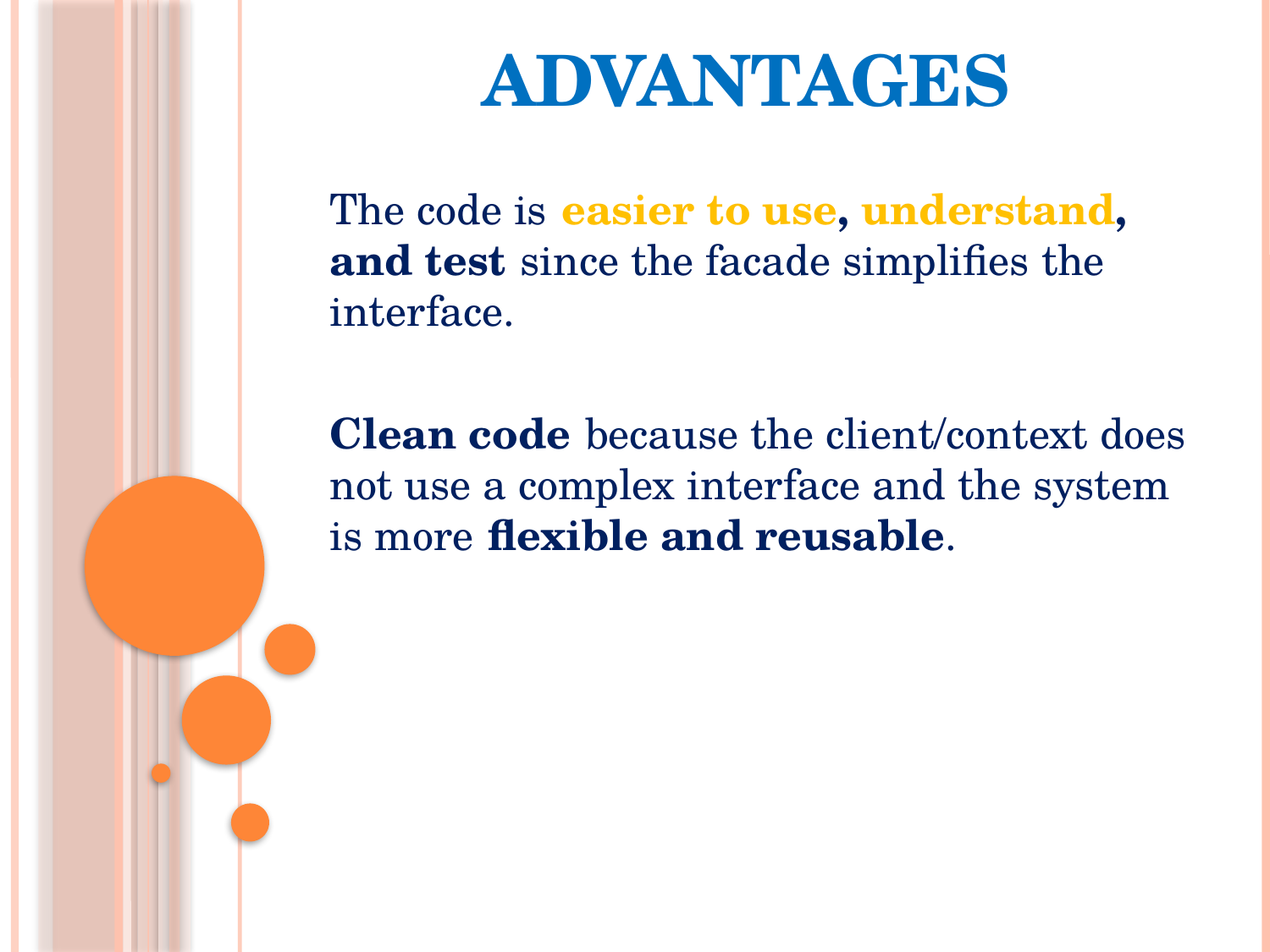

# advantages
The code is easier to use, understand, and test since the facade simplifies the interface.

Clean code because the client/context does not use a complex interface and the system is more flexible and reusable.